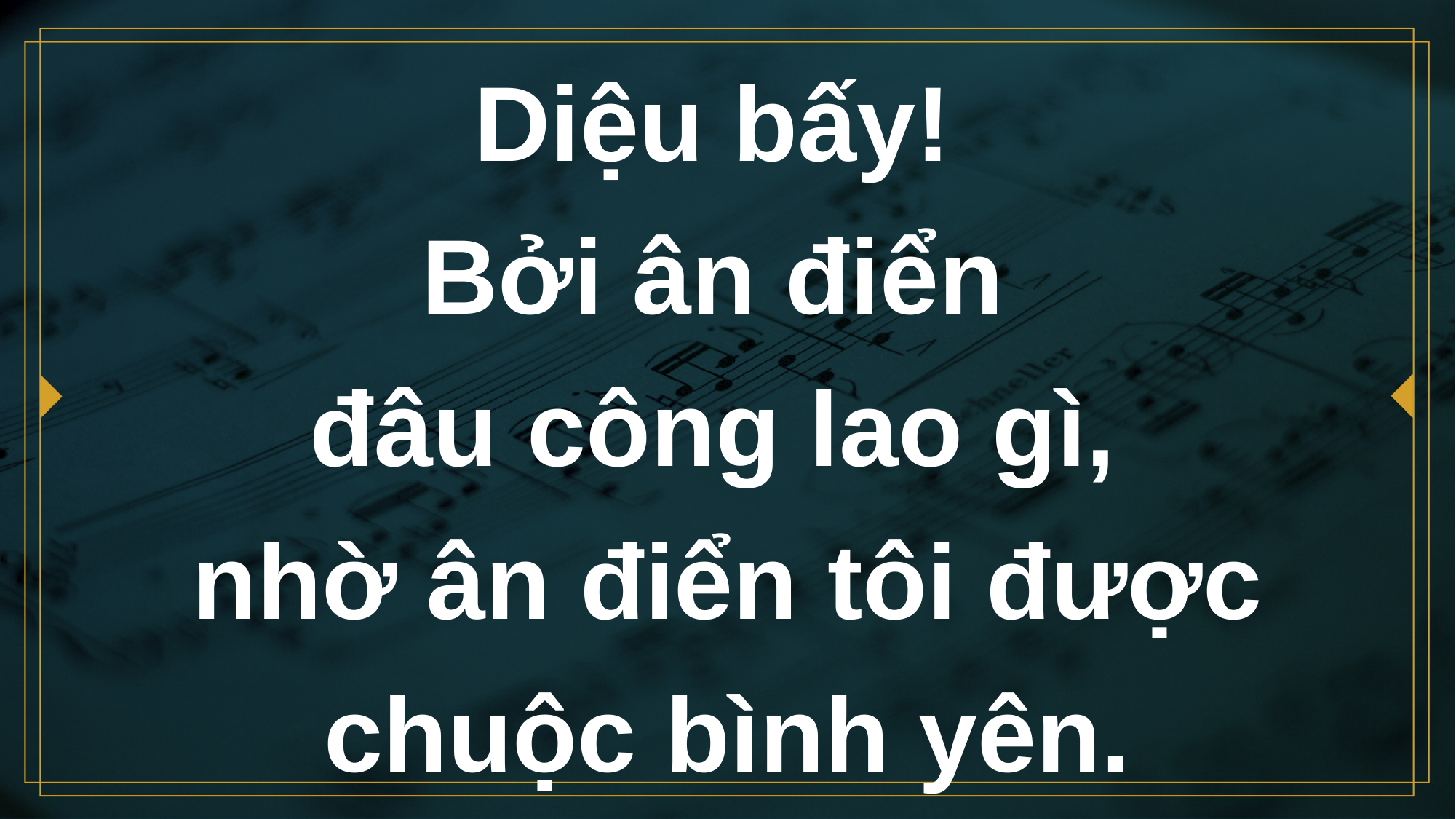

# Diệu bấy! Bởi ân điển đâu công lao gì, nhờ ân điển tôi được chuộc bình yên.